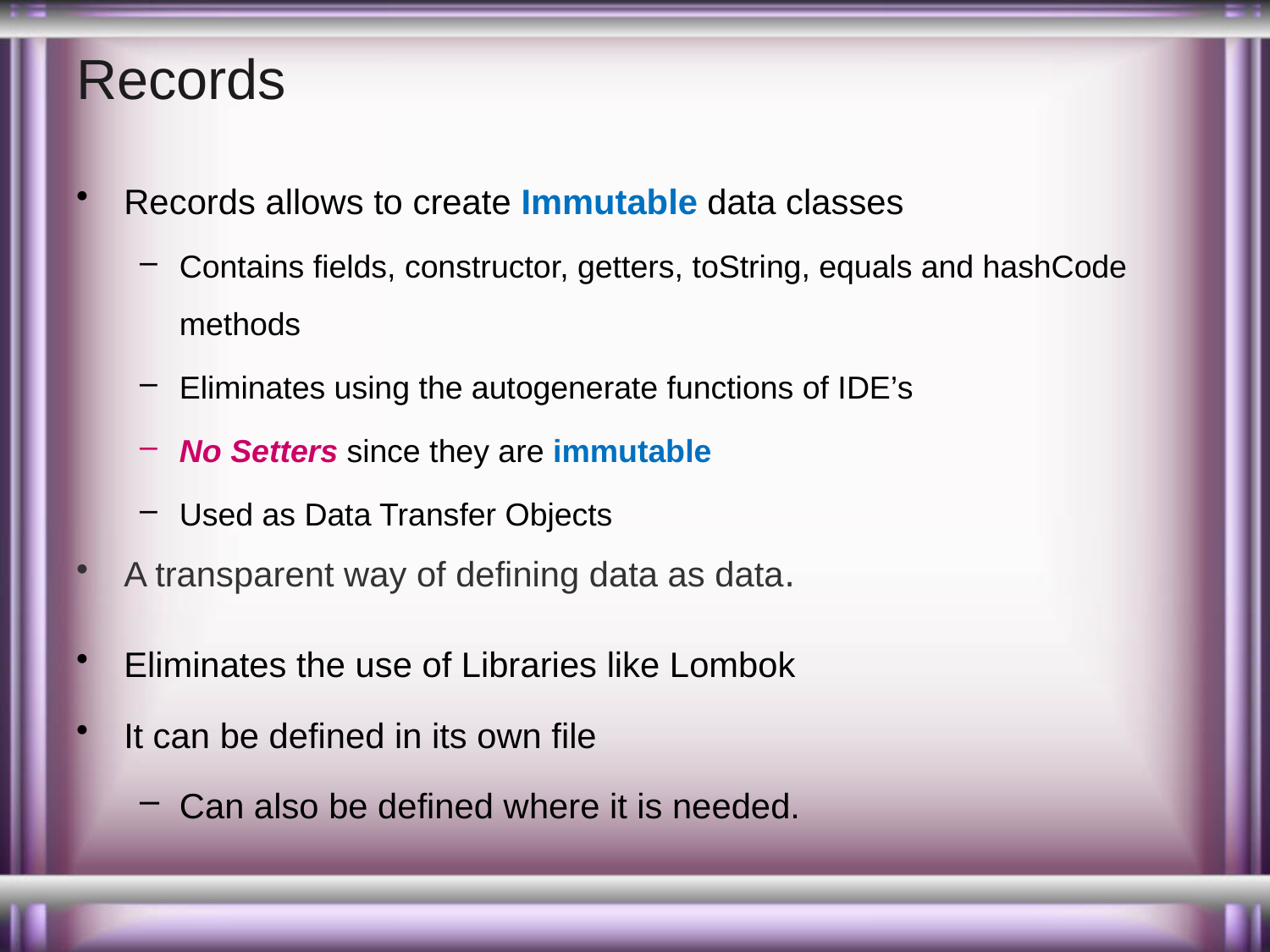

# Records
Records allows to create Immutable data classes
Contains fields, constructor, getters, toString, equals and hashCode methods
Eliminates using the autogenerate functions of IDE’s
No Setters since they are immutable
Used as Data Transfer Objects
A transparent way of defining data as data.
Eliminates the use of Libraries like Lombok
It can be defined in its own file
Can also be defined where it is needed.